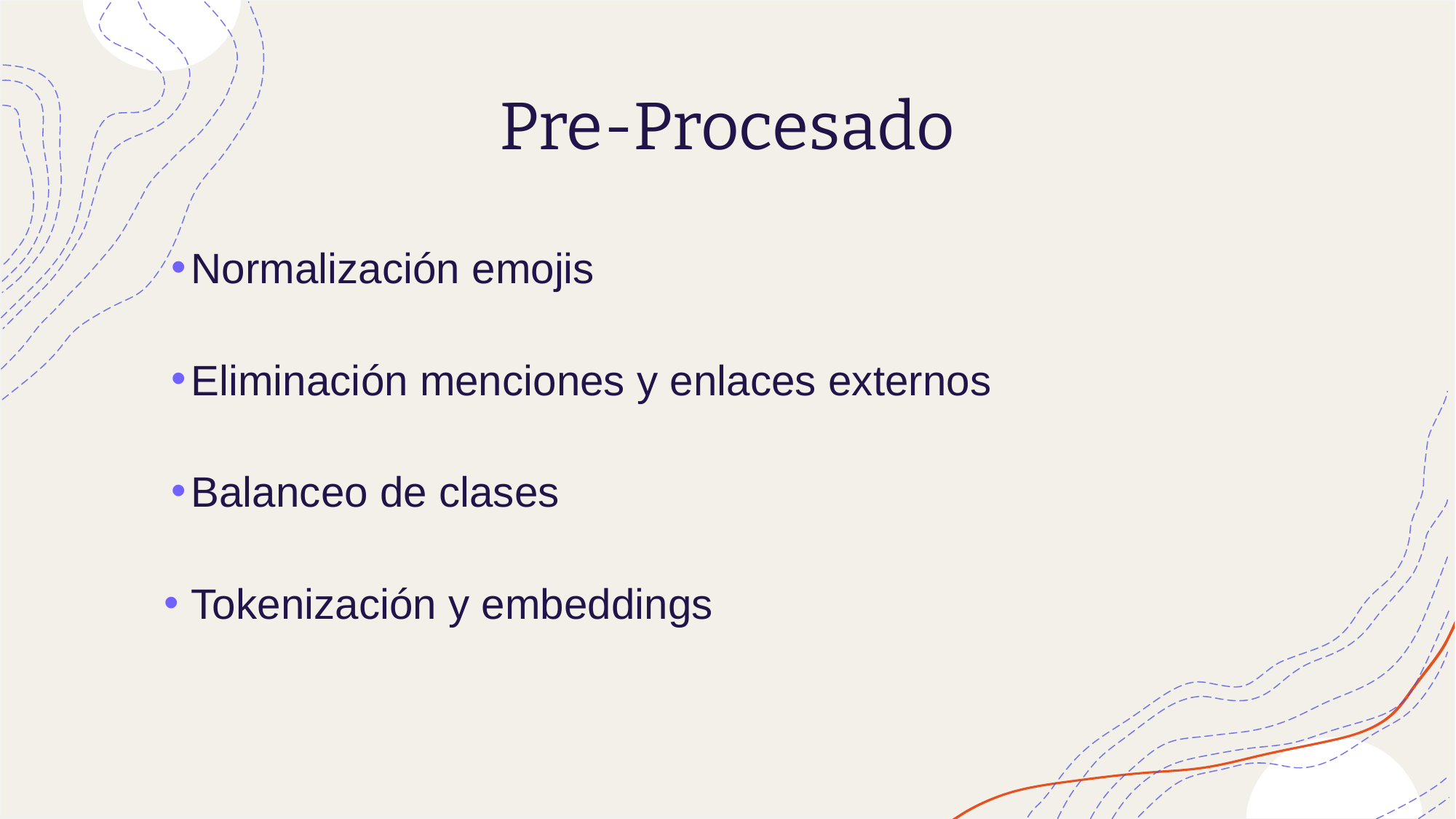

# Pre-Procesado

Normalización emojis

Eliminación menciones y enlaces externos

Balanceo de clases

Tokenización y embeddings